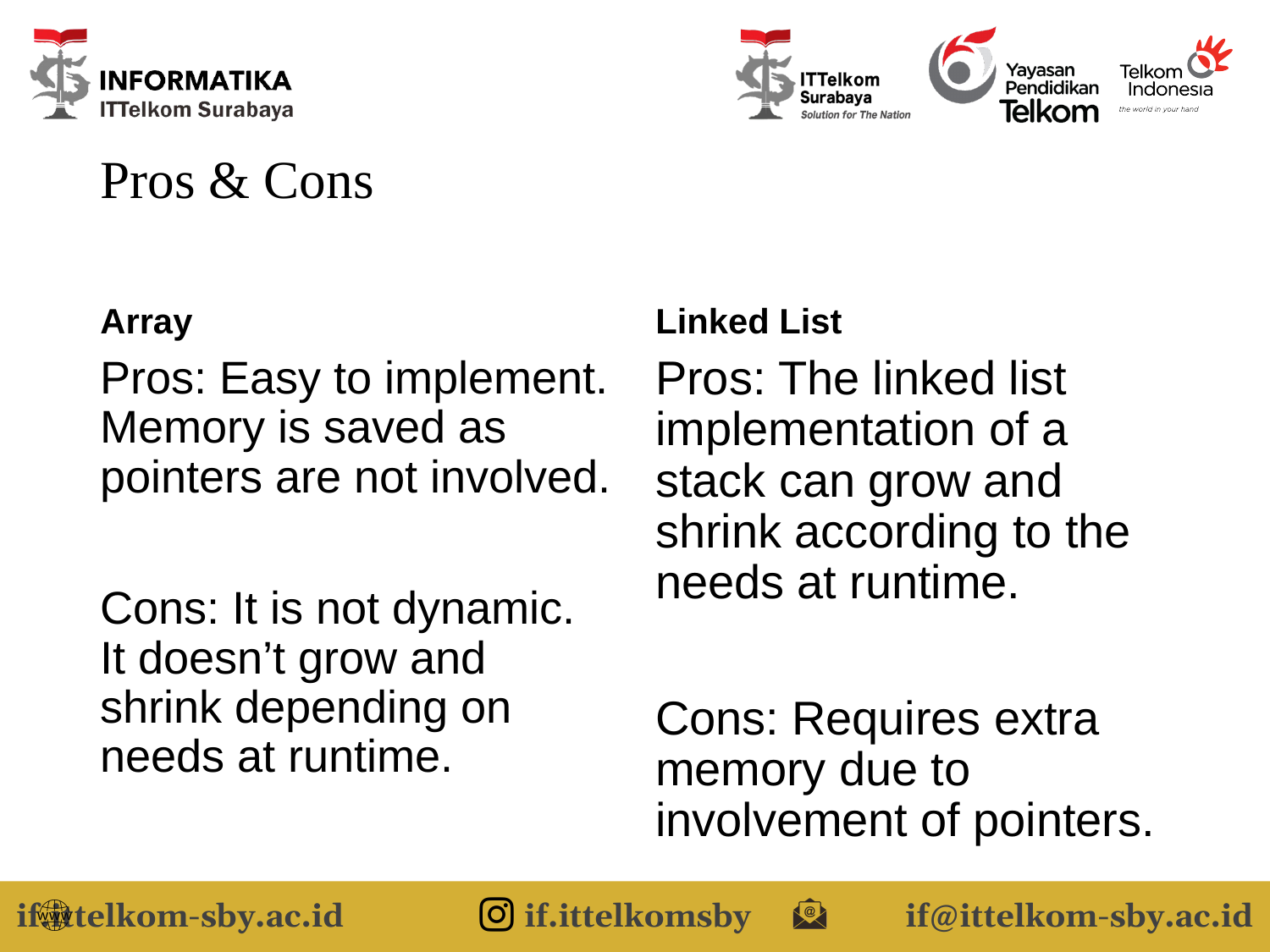

# Pros & Cons
Array
Linked List
Pros: Easy to implement. Memory is saved as pointers are not involved.

Cons: It is not dynamic. It doesn’t grow and shrink depending on needs at runtime.
Pros: The linked list implementation of a stack can grow and shrink according to the needs at runtime.

Cons: Requires extra memory due to involvement of pointers.